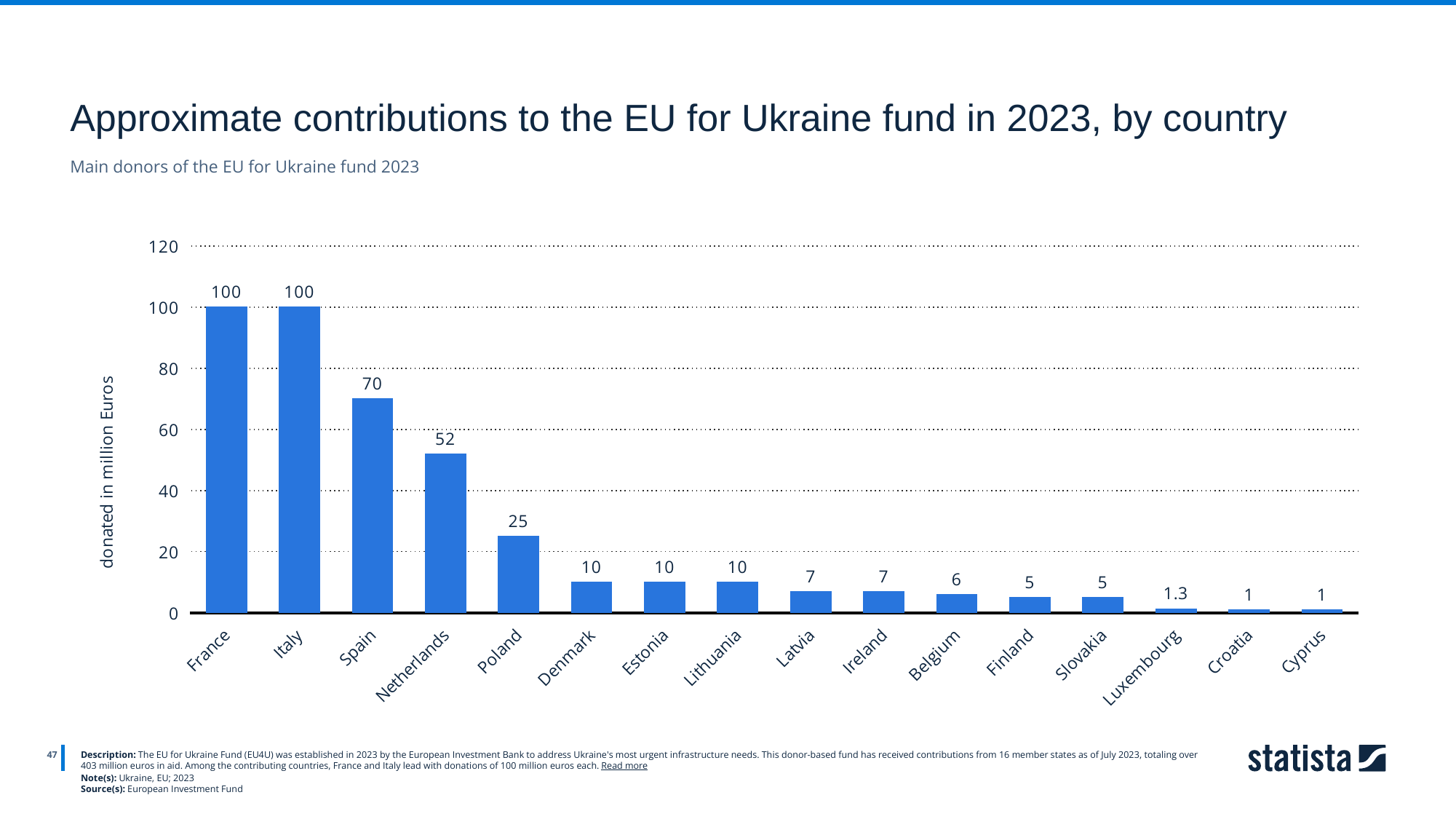

Approximate contributions to the EU for Ukraine fund in 2023, by country
Main donors of the EU for Ukraine fund 2023

### Chart

| Category | Column1 |
|---|---|
| France | 100.0 |
| Italy | 100.0 |
| Spain | 70.0 |
| Netherlands | 52.0 |
| Poland | 25.0 |
| Denmark | 10.0 |
| Estonia | 10.0 |
| Lithuania | 10.0 |
| Latvia | 7.0 |
| Ireland | 7.0 |
| Belgium | 6.0 |
| Finland | 5.0 |
| Slovakia | 5.0 |
| Luxembourg | 1.3 |
| Croatia | 1.0 |
| Cyprus | 1.0 |
47
Description: The EU for Ukraine Fund (EU4U) was established in 2023 by the European Investment Bank to address Ukraine's most urgent infrastructure needs. This donor-based fund has received contributions from 16 member states as of July 2023, totaling over 403 million euros in aid. Among the contributing countries, France and Italy lead with donations of 100 million euros each. Read more
Note(s): Ukraine, EU; 2023
Source(s): European Investment Fund